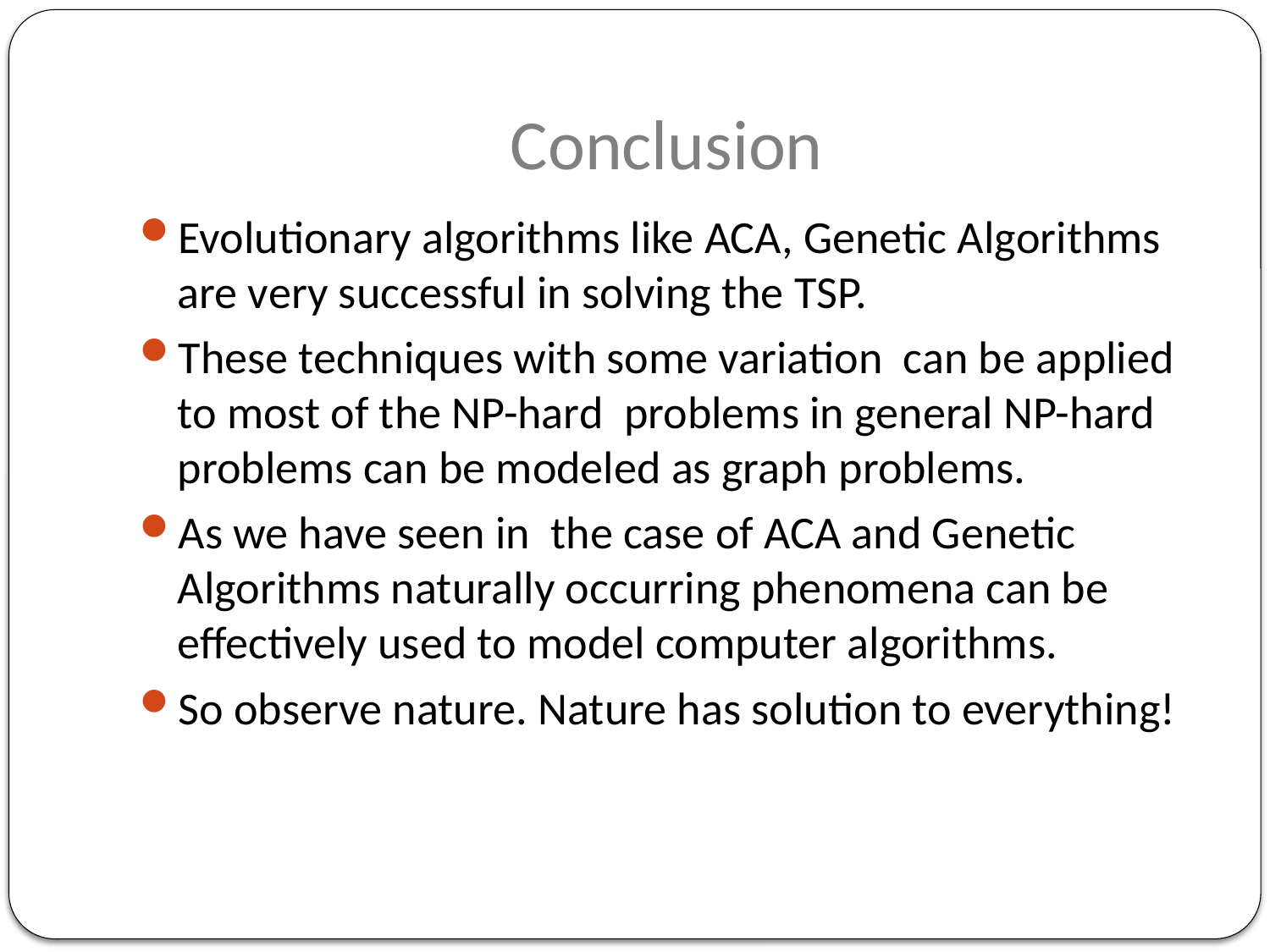

# Conclusion
Evolutionary algorithms like ACA, Genetic Algorithms   are very successful in solving the TSP.
These techniques with some variation  can be applied to most of the NP-hard  problems in general NP-hard problems can be modeled as graph problems.
As we have seen in  the case of ACA and Genetic Algorithms naturally occurring phenomena can be effectively used to model computer algorithms.
So observe nature. Nature has solution to everything!